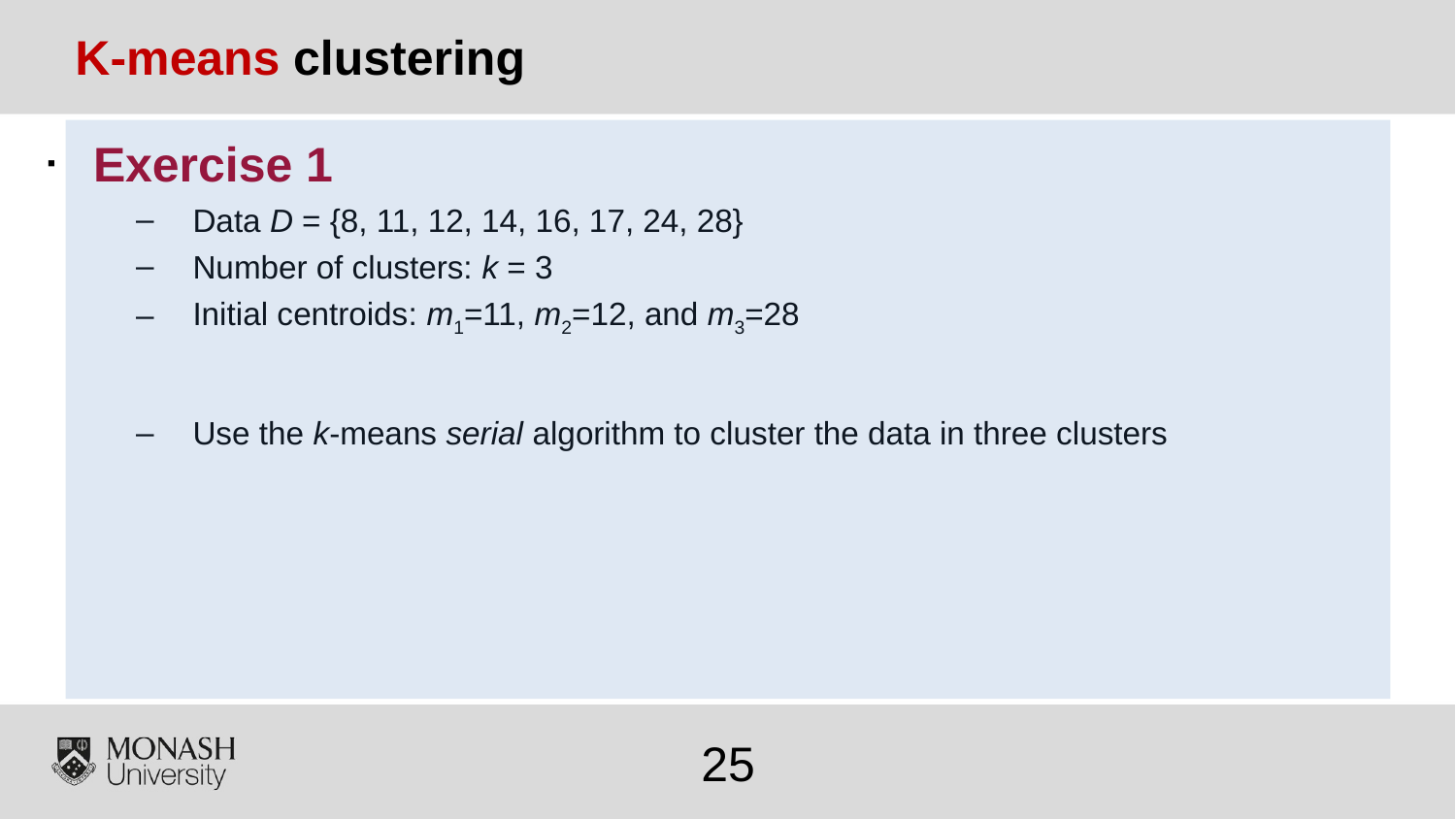

K-means clustering

Exercise 1
Data D = {8, 11, 12, 14, 16, 17, 24, 28}
Number of clusters: k = 3
Initial centroids: m1=11, m2=12, and m3=28

Use the k-means serial algorithm to cluster the data in three clusters